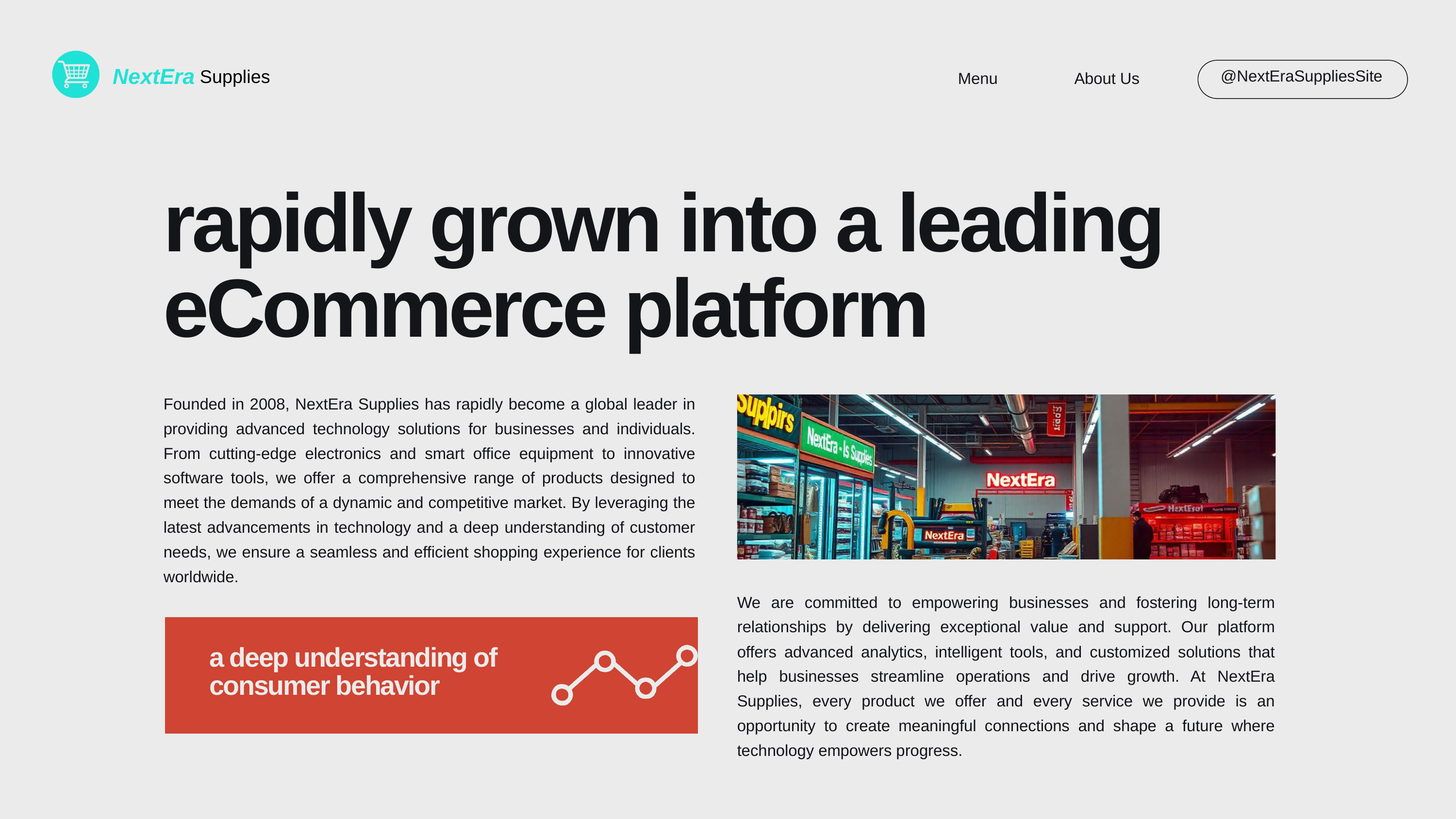

NextEra
 Supplies

@NextEraSuppliesSite
Menu
About Us
rapidly grown into a leading eCommerce platform
Founded in 2008, NextEra Supplies has rapidly become a global leader in providing advanced technology solutions for businesses and individuals. From cutting-edge electronics and smart office equipment to innovative software tools, we offer a comprehensive range of products designed to meet the demands of a dynamic and competitive market. By leveraging the latest advancements in technology and a deep understanding of customer needs, we ensure a seamless and efficient shopping experience for clients worldwide.

We are committed to empowering businesses and fostering long-term relationships by delivering exceptional value and support. Our platform offers advanced analytics, intelligent tools, and customized solutions that help businesses streamline operations and drive growth. At NextEra Supplies, every product we offer and every service we provide is an opportunity to create meaningful connections and shape a future where technology empowers progress.

a deep understanding of consumer behavior